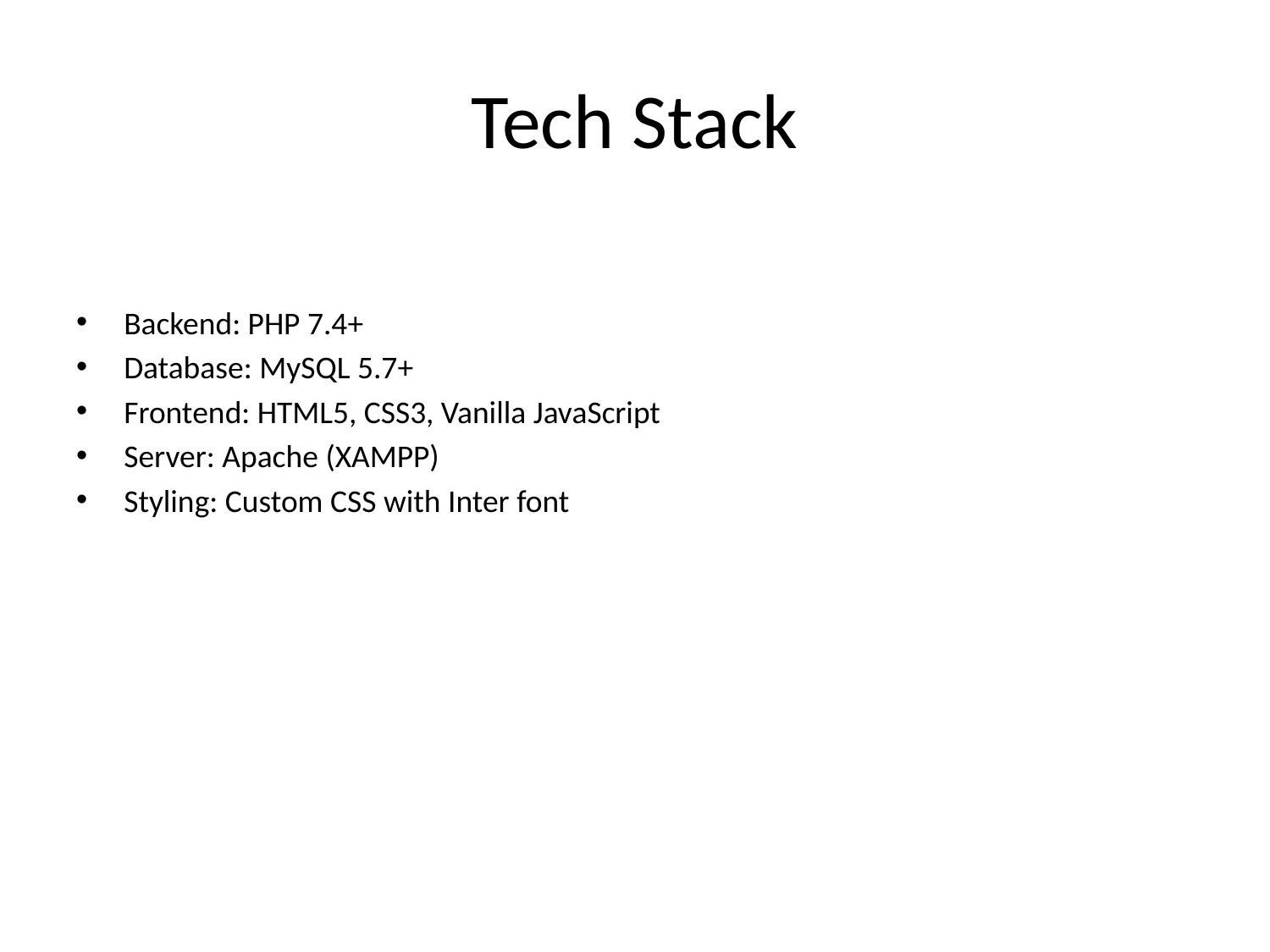

# Tech Stack

Backend: PHP 7.4+
Database: MySQL 5.7+
Frontend: HTML5, CSS3, Vanilla JavaScript
Server: Apache (XAMPP)
Styling: Custom CSS with Inter font